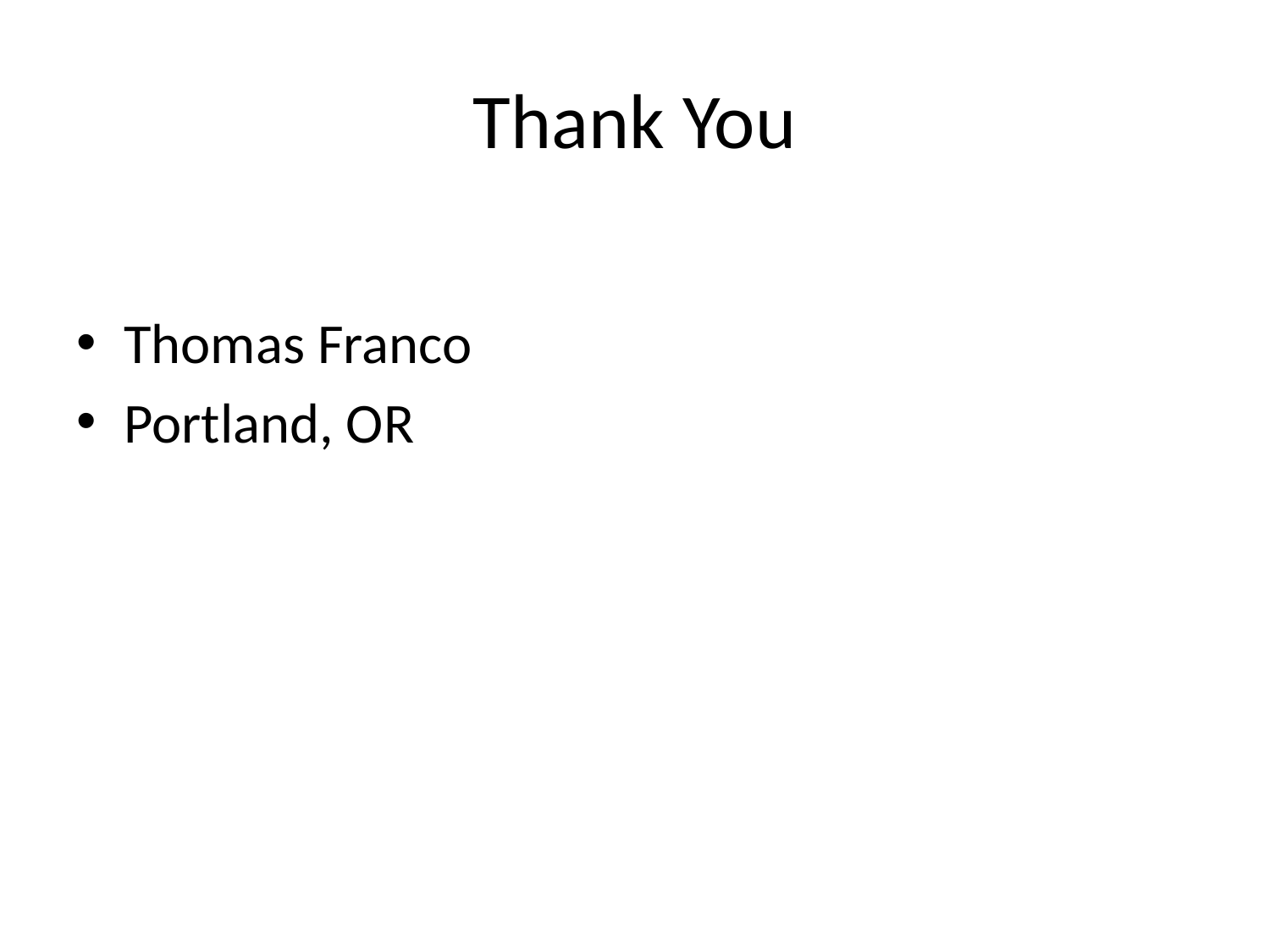

# Thank You

Thomas Franco
Portland, OR